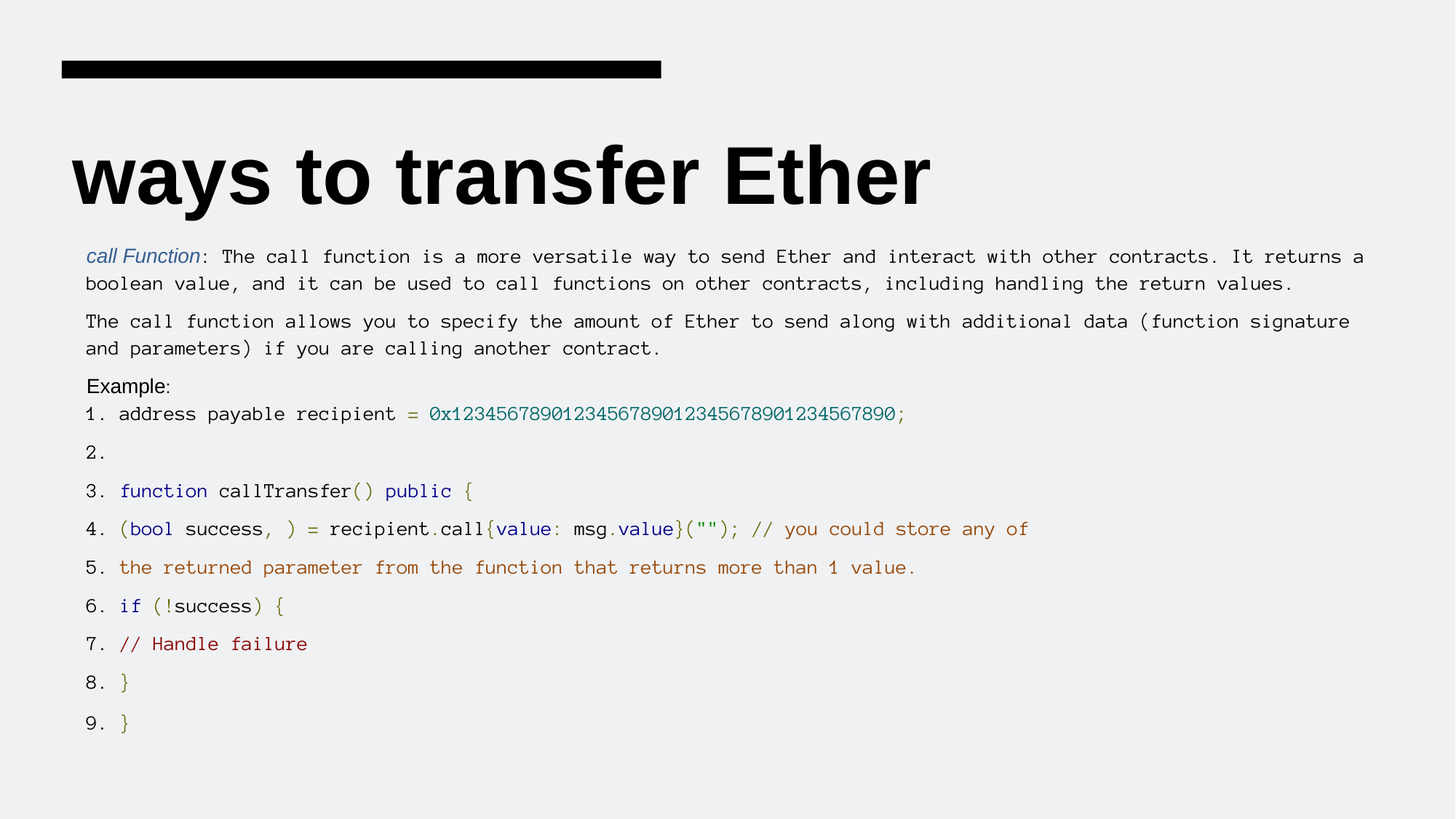

# ways to transfer Ether
call Function: The call function is a more versatile way to send Ether and interact with other contracts. It returns a boolean value, and it can be used to call functions on other contracts, including handling the return values.
The call function allows you to specify the amount of Ether to send along with additional data (function signature and parameters) if you are calling another contract.
Example:
1. address payable recipient = 0x1234567890123456789012345678901234567890;
2.
3. function callTransfer() public {
4. (bool success, ) = recipient.call{value: msg.value}(""); // you could store any of
5. the returned parameter from the function that returns more than 1 value.
6. if (!success) {
7. // Handle failure
8. }
9. }